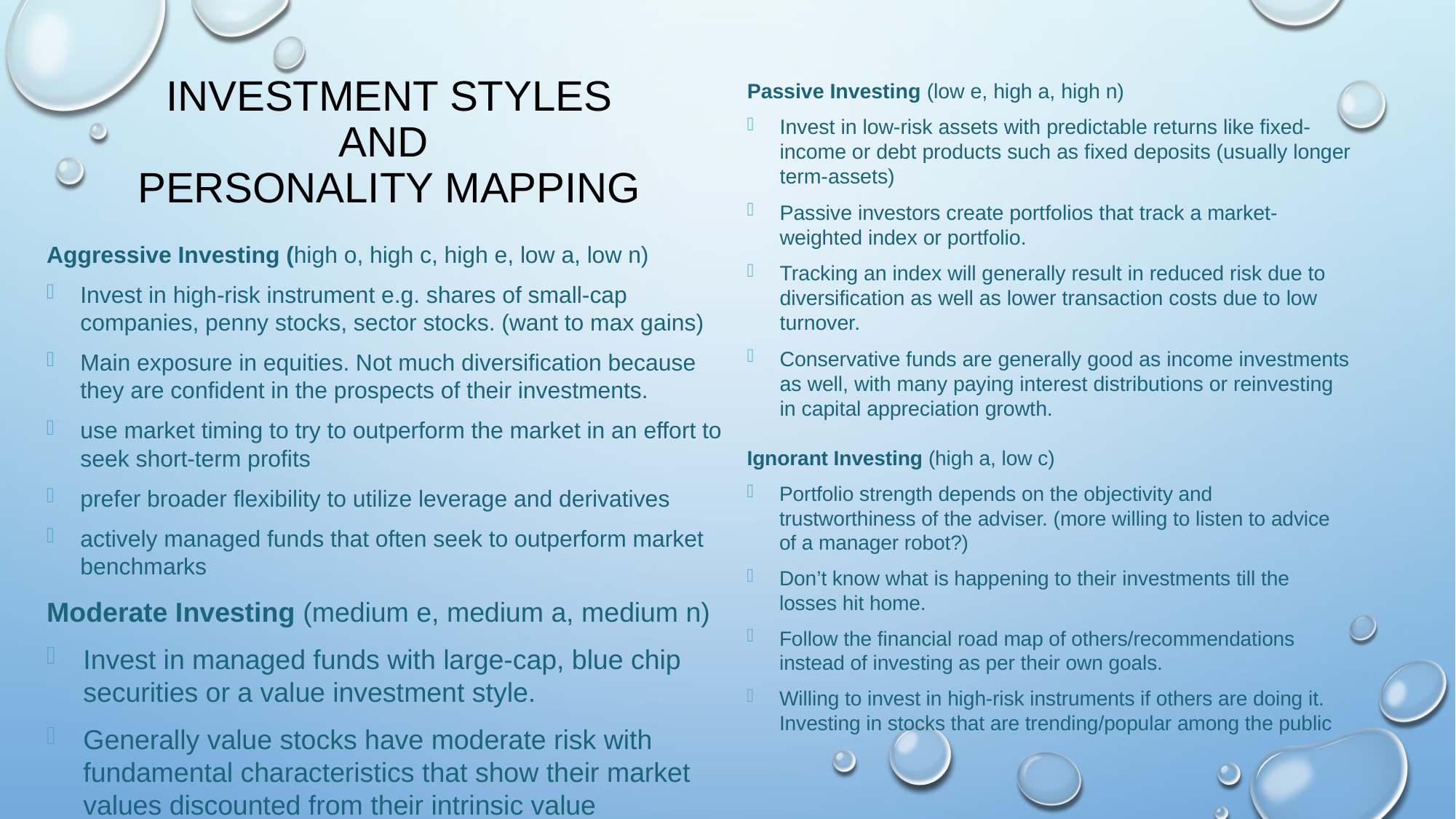

Passive Investing (low e, high a, high n)
Invest in low-risk assets with predictable returns like fixed-income or debt products such as fixed deposits (usually longer term-assets)
Passive investors create portfolios that track a market-weighted index or portfolio.
Tracking an index will generally result in reduced risk due to diversification as well as lower transaction costs due to low turnover.
Conservative funds are generally good as income investments as well, with many paying interest distributions or reinvesting in capital appreciation growth.

# Investment Styles and Personality Mapping
Aggressive Investing (high o, high c, high e, low a, low n)
Invest in high-risk instrument e.g. shares of small-cap companies, penny stocks, sector stocks. (want to max gains)
Main exposure in equities. Not much diversification because they are confident in the prospects of their investments.
use market timing to try to outperform the market in an effort to seek short-term profits
prefer broader flexibility to utilize leverage and derivatives
actively managed funds that often seek to outperform market benchmarks

Ignorant Investing (high a, low c)
Portfolio strength depends on the objectivity and trustworthiness of the adviser. (more willing to listen to advice of a manager robot?)
Don’t know what is happening to their investments till the losses hit home.
Follow the financial road map of others/recommendations instead of investing as per their own goals.
Willing to invest in high-risk instruments if others are doing it. Investing in stocks that are trending/popular among the public

Moderate Investing (medium e, medium a, medium n)
Invest in managed funds with large-cap, blue chip securities or a value investment style.
Generally value stocks have moderate risk with fundamental characteristics that show their market values discounted from their intrinsic value